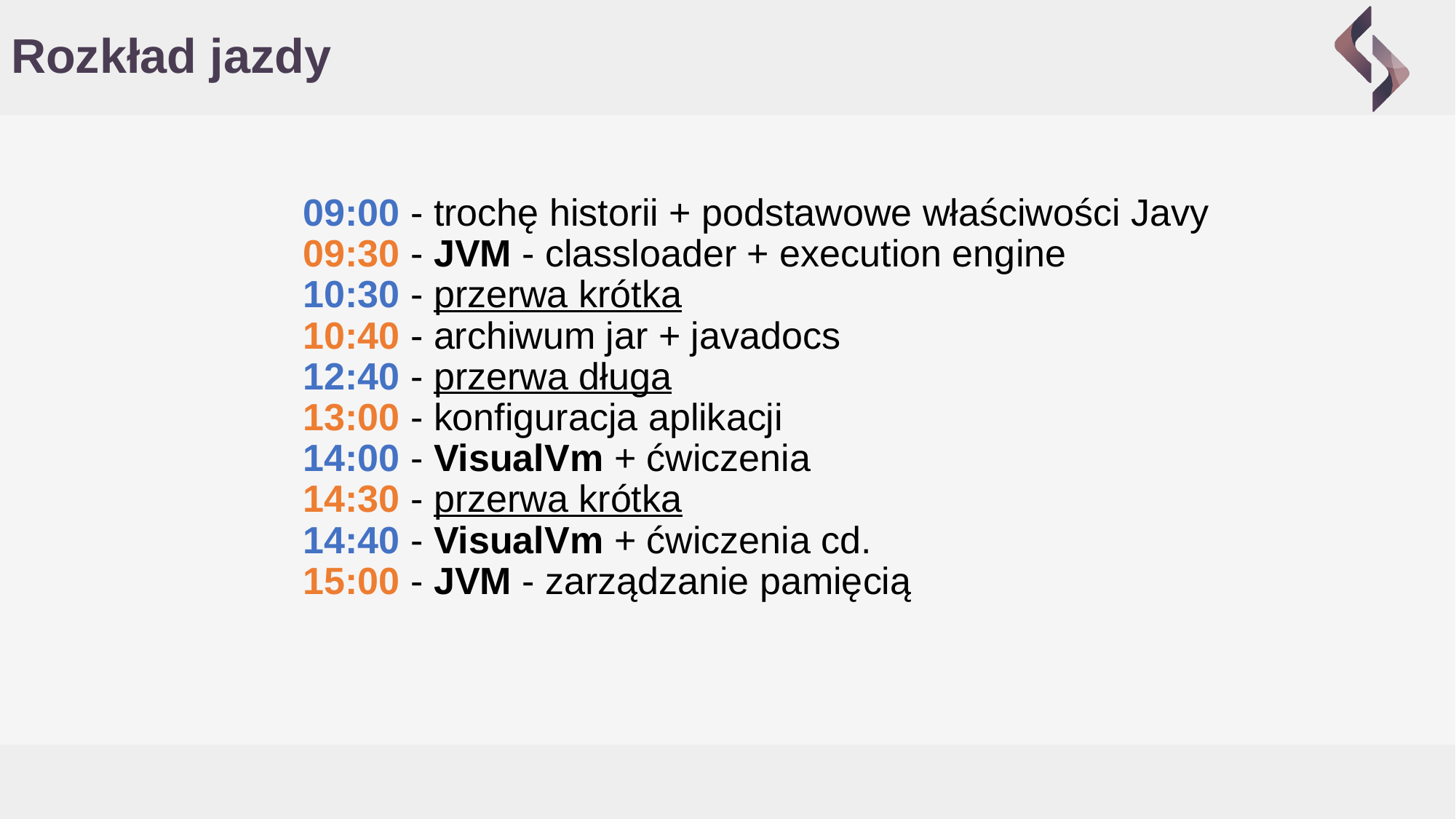

# Rozkład jazdy
09:00 - trochę historii + podstawowe właściwości Javy
09:30 - JVM - classloader + execution engine
10:30 - przerwa krótka
10:40 - archiwum jar + javadocs
12:40 - przerwa długa
13:00 - konfiguracja aplikacji
14:00 - VisualVm + ćwiczenia
14:30 - przerwa krótka
14:40 - VisualVm + ćwiczenia cd.
15:00 - JVM - zarządzanie pamięcią